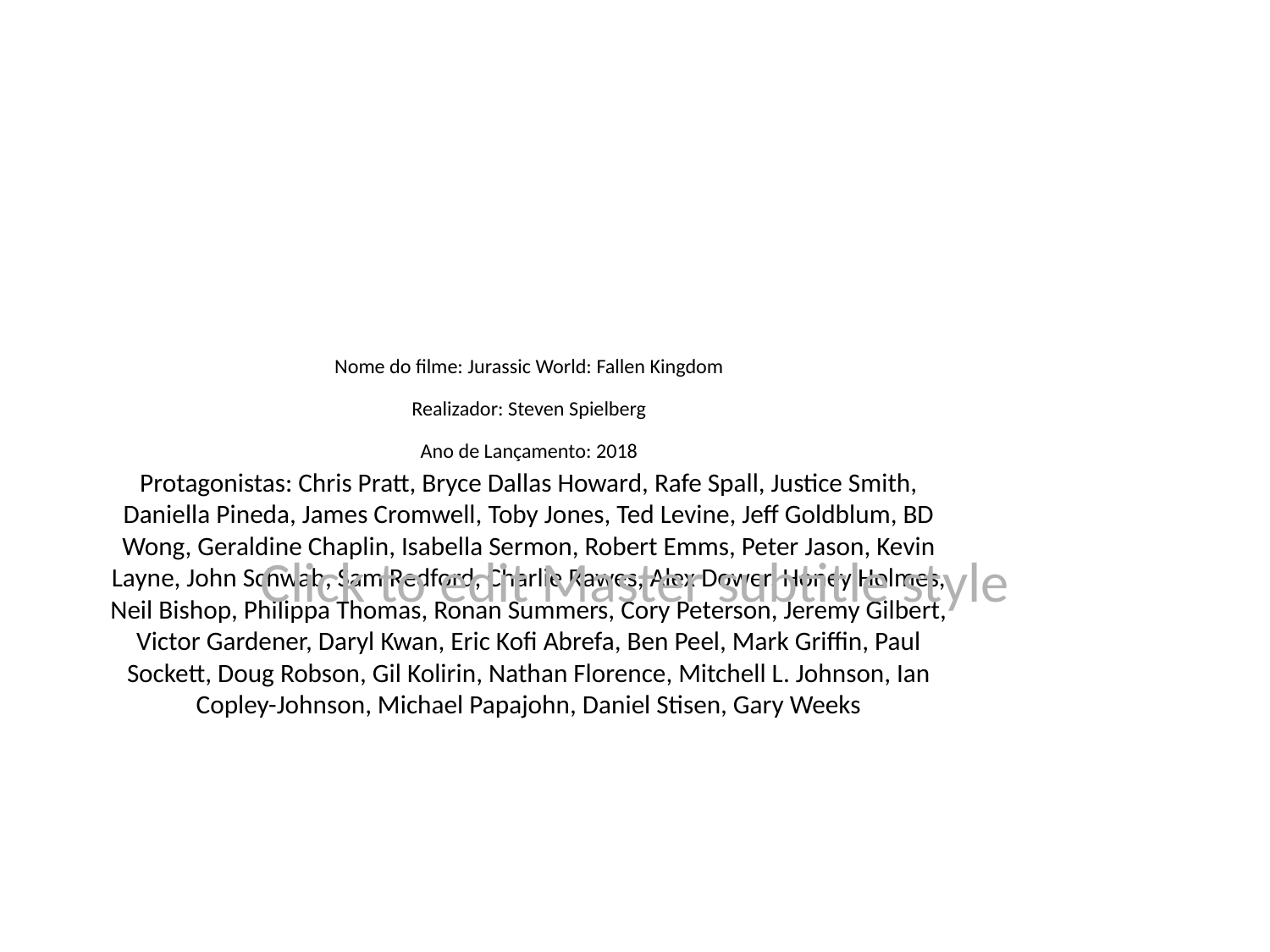

# Nome do filme: Jurassic World: Fallen Kingdom
Realizador: Steven Spielberg
Ano de Lançamento: 2018
Protagonistas: Chris Pratt, Bryce Dallas Howard, Rafe Spall, Justice Smith, Daniella Pineda, James Cromwell, Toby Jones, Ted Levine, Jeff Goldblum, BD Wong, Geraldine Chaplin, Isabella Sermon, Robert Emms, Peter Jason, Kevin Layne, John Schwab, Sam Redford, Charlie Rawes, Alex Dower, Honey Holmes, Neil Bishop, Philippa Thomas, Ronan Summers, Cory Peterson, Jeremy Gilbert, Victor Gardener, Daryl Kwan, Eric Kofi Abrefa, Ben Peel, Mark Griffin, Paul Sockett, Doug Robson, Gil Kolirin, Nathan Florence, Mitchell L. Johnson, Ian Copley-Johnson, Michael Papajohn, Daniel Stisen, Gary Weeks
Click to edit Master subtitle style